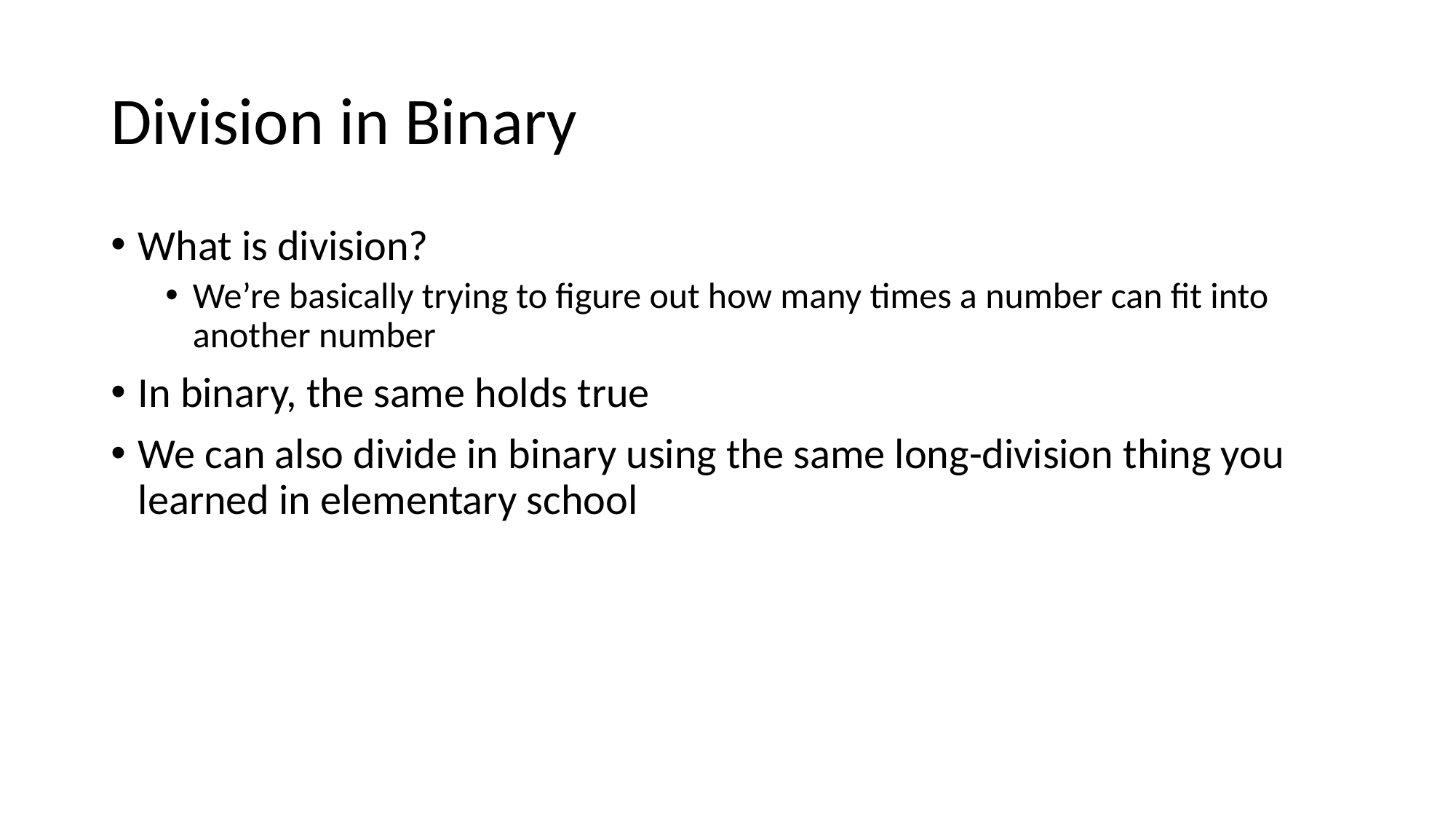

# Division in Binary
What is division?
We’re basically trying to figure out how many times a number can fit into another number
In binary, the same holds true
We can also divide in binary using the same long-division thing you learned in elementary school